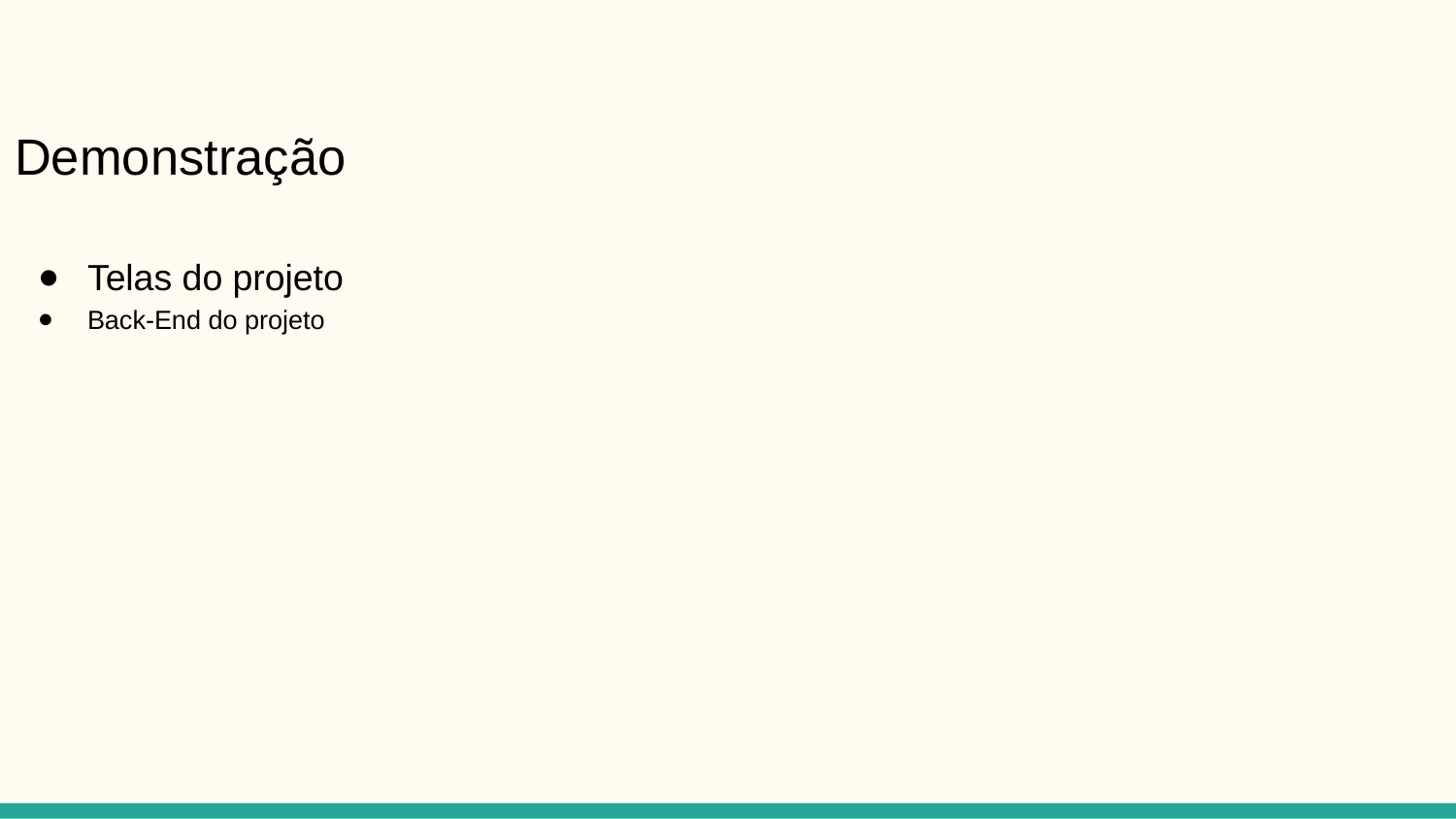

# Demonstração

Telas do projeto
Back-End do projeto